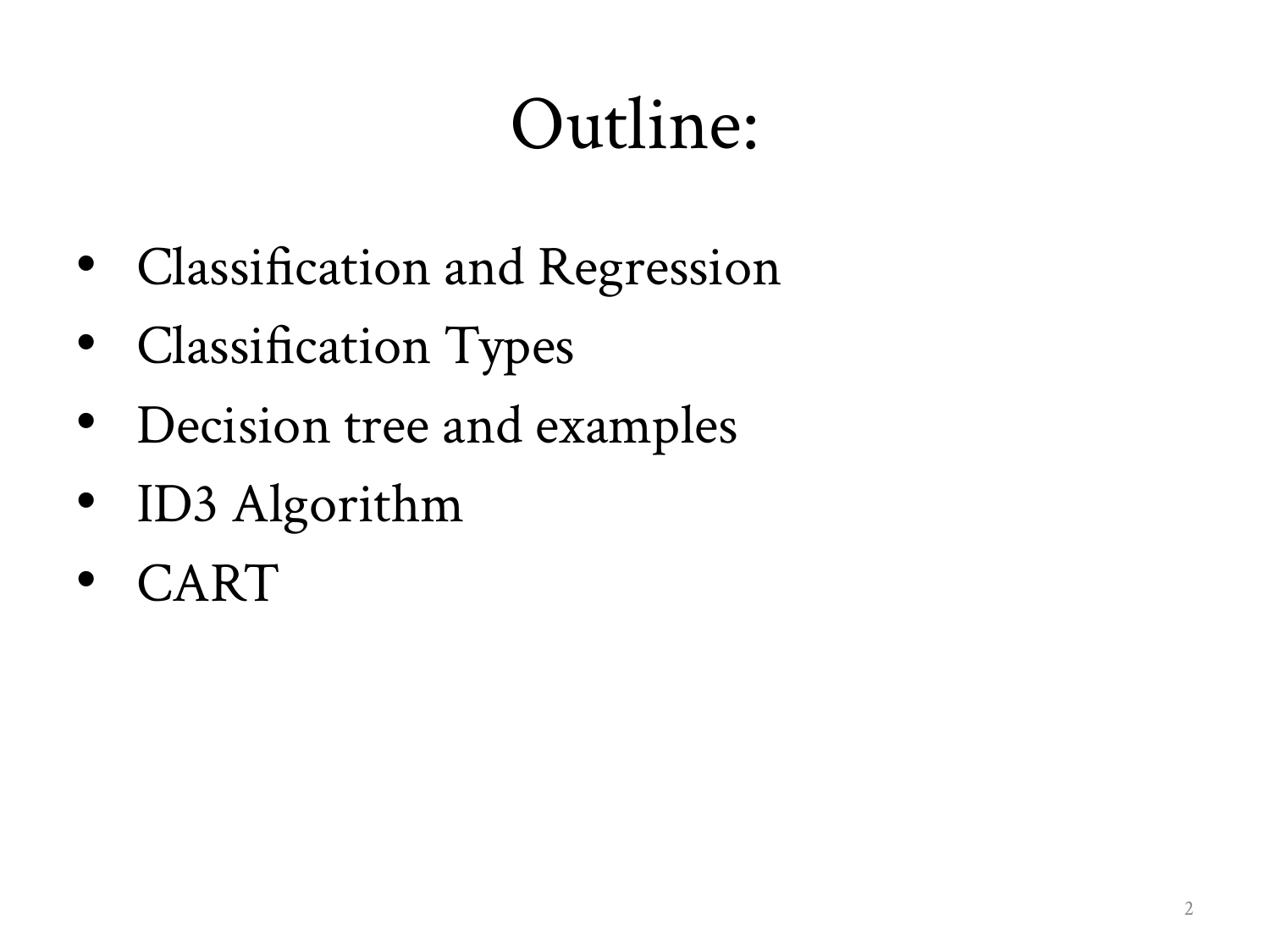

# Outline:
 Classification and Regression
 Classification Types
 Decision tree and examples
 ID3 Algorithm
 CART

2